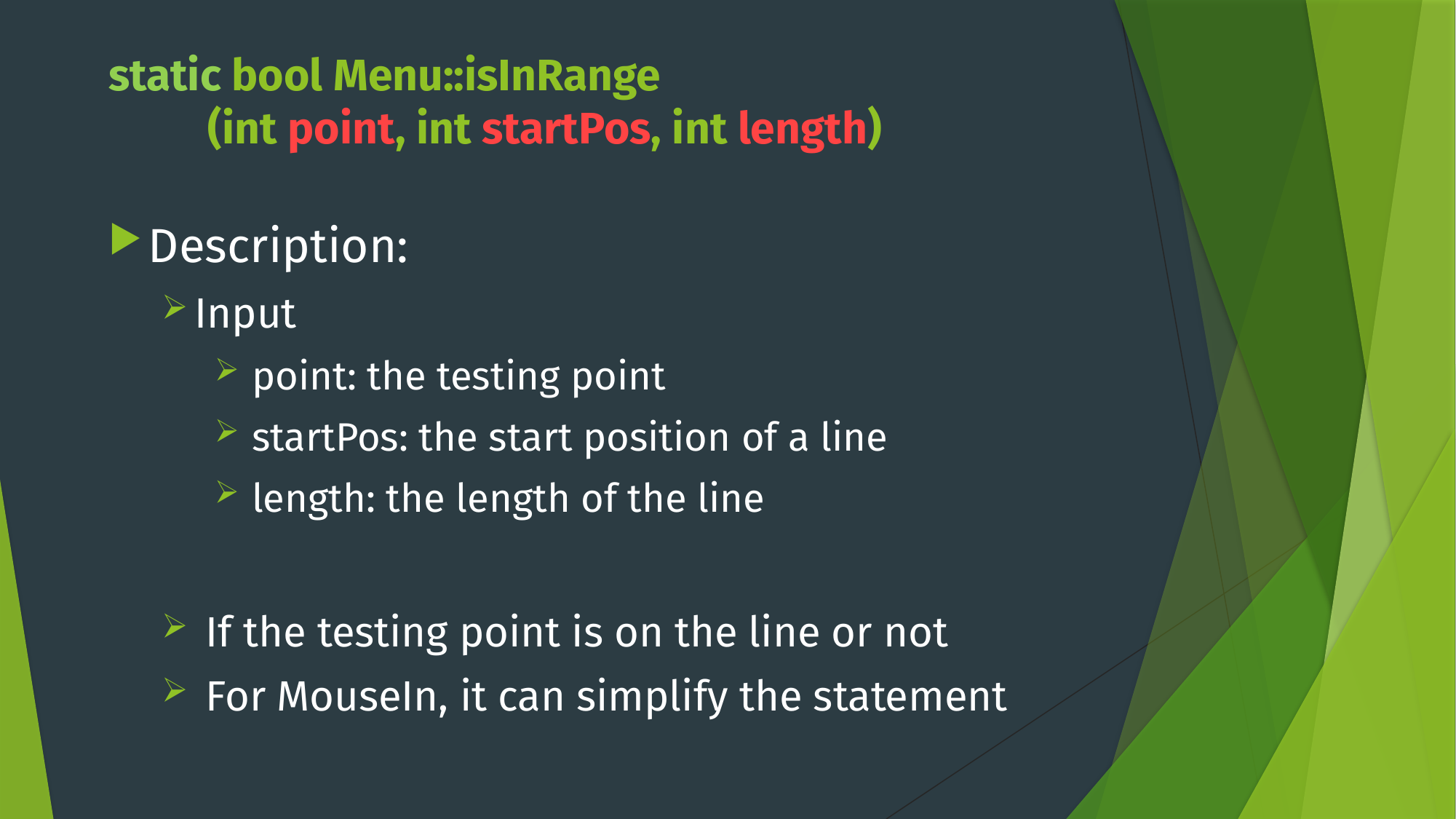

# static bool Menu::isInRange (int point, int startPos, int length)
Description:
Input
 point: the testing point
 startPos: the start position of a line
 length: the length of the line

 If the testing point is on the line or not
 For MouseIn, it can simplify the statement